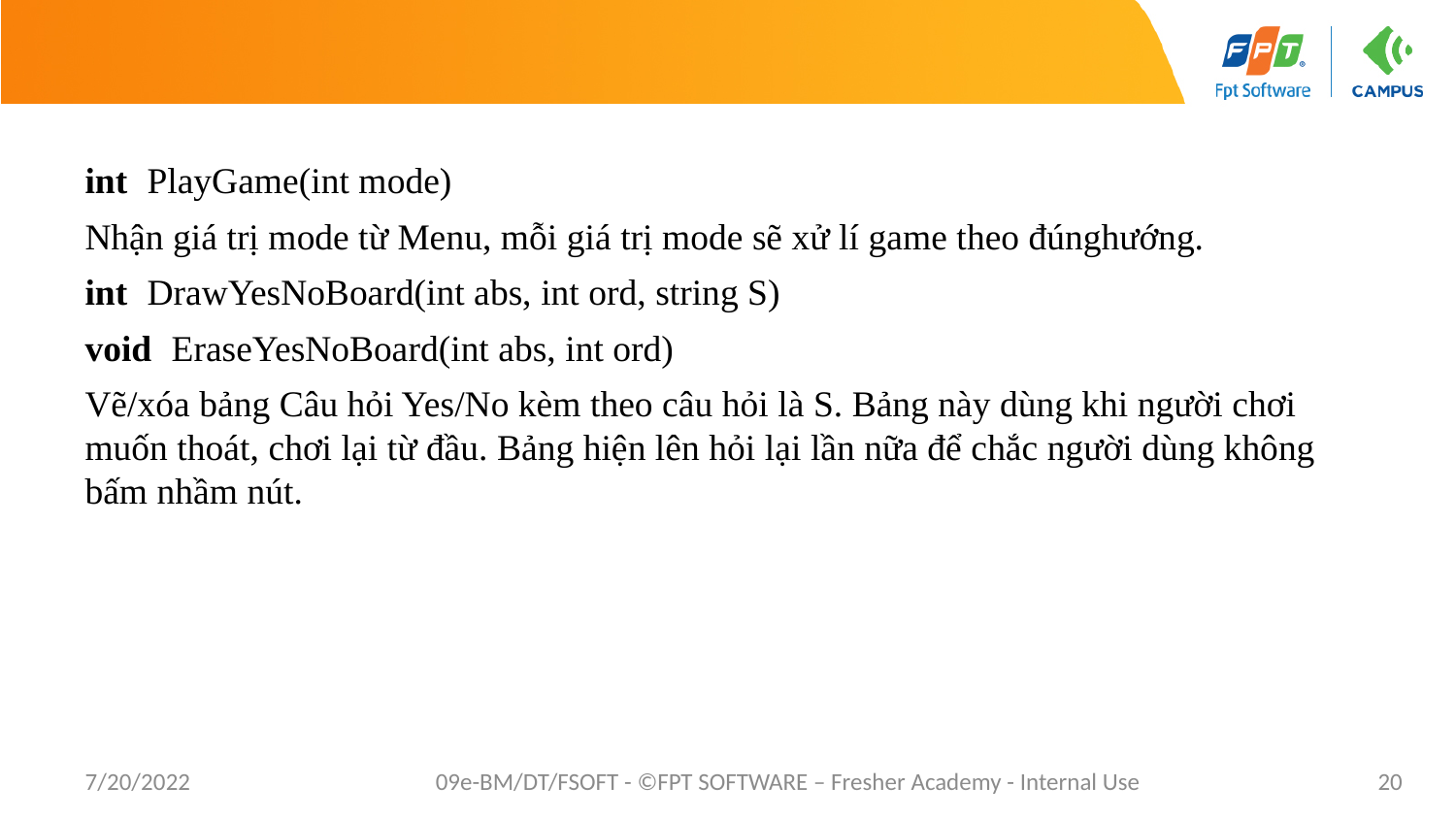

int PlayGame(int mode)
Nhận giá trị mode từ Menu, mỗi giá trị mode sẽ xử lí game theo đúnghướng.
int DrawYesNoBoard(int abs, int ord, string S)
void EraseYesNoBoard(int abs, int ord)
Vẽ/xóa bảng Câu hỏi Yes/No kèm theo câu hỏi là S. Bảng này dùng khi người chơi muốn thoát, chơi lại từ đầu. Bảng hiện lên hỏi lại lần nữa để chắc người dùng không bấm nhầm nút.

7/20/2022
09e-BM/DT/FSOFT - ©FPT SOFTWARE – Fresher Academy - Internal Use
20